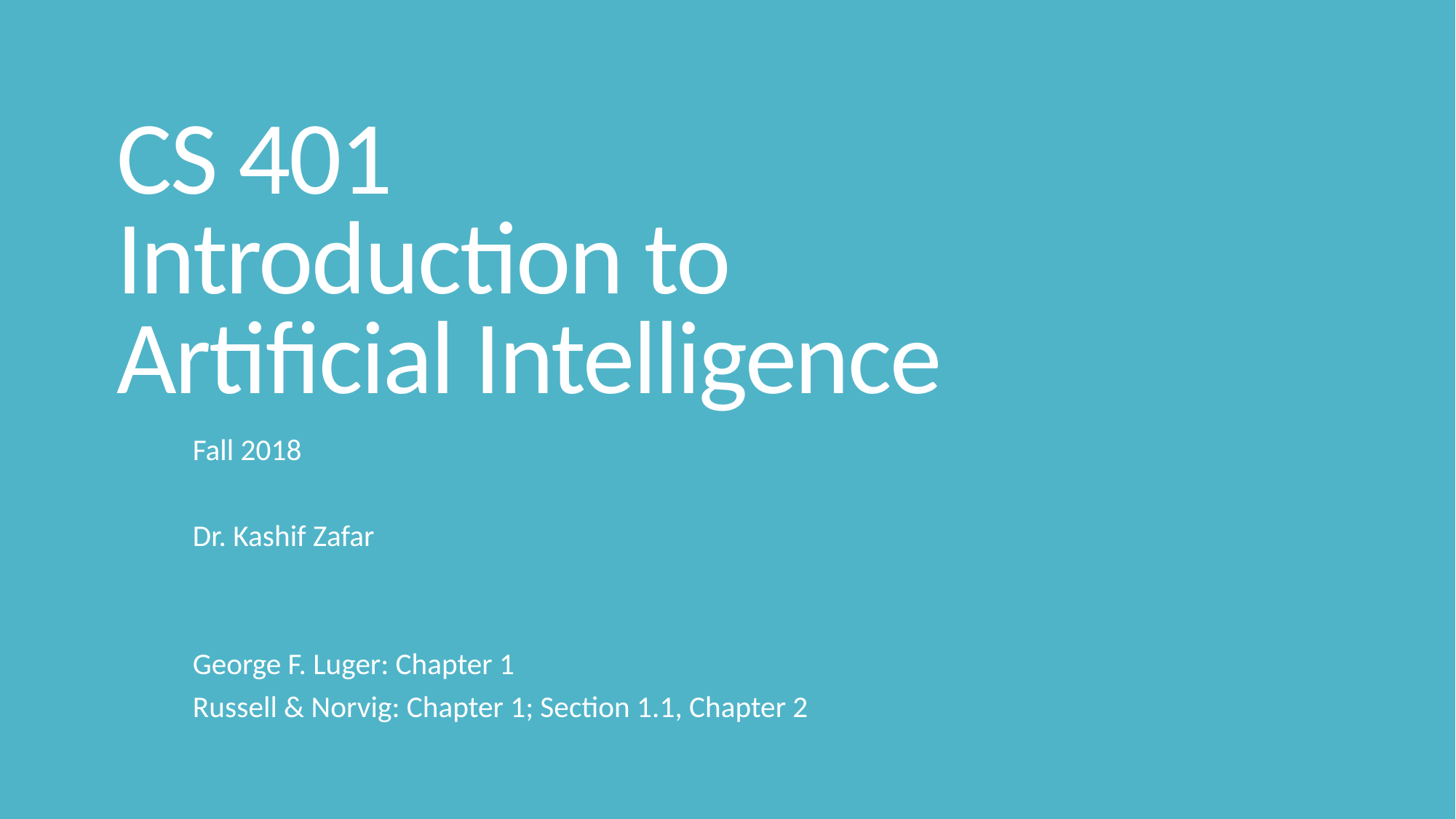

# CS 401 Introduction to Artificial Intelligence
Fall 2018

Dr. Kashif Zafar

George F. Luger: Chapter 1
Russell & Norvig: Chapter 1; Section 1.1, Chapter 2